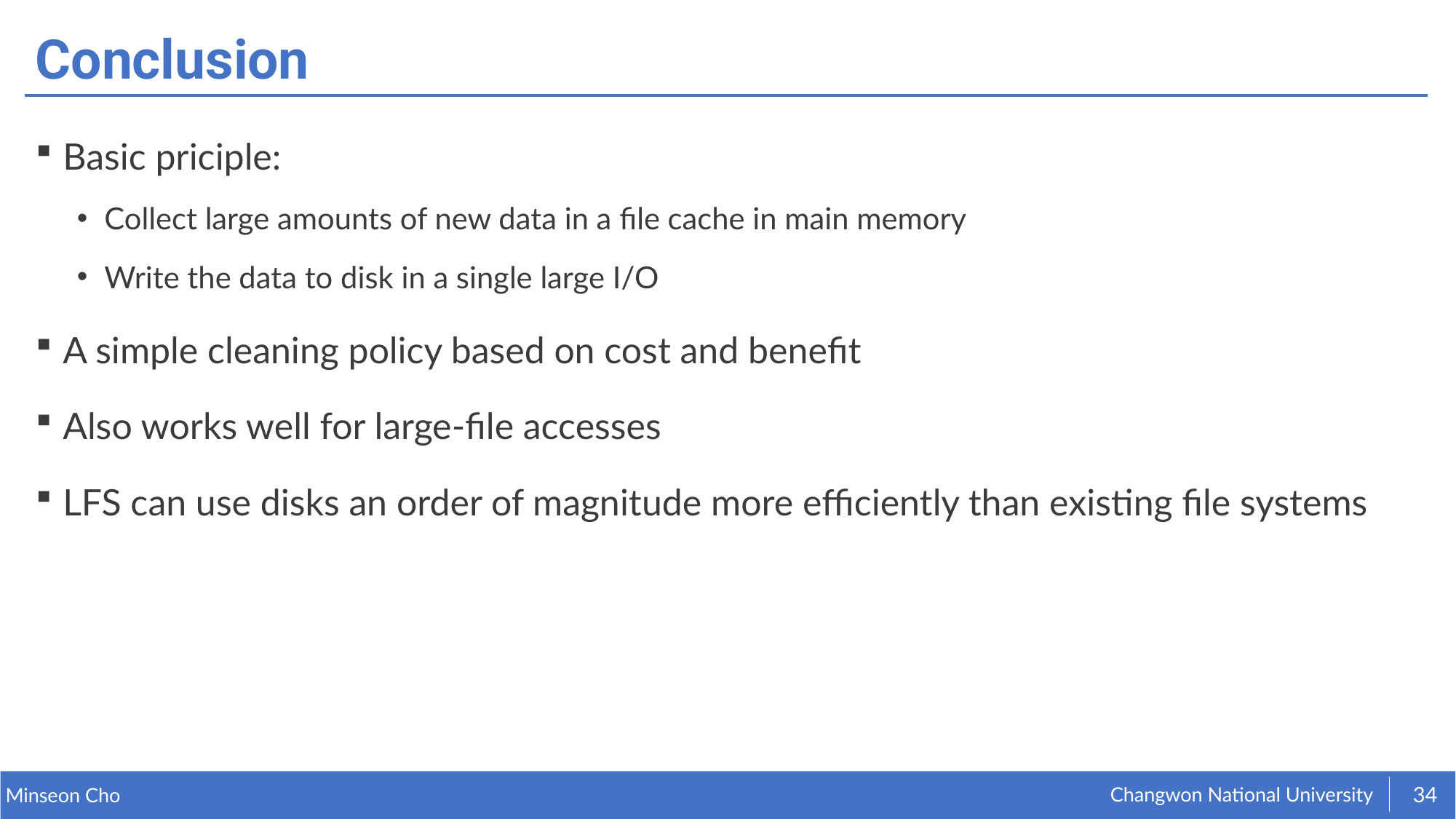

# Conclusion
Basic priciple:
Collect large amounts of new data in a file cache in main memory
Write the data to disk in a single large I/O
A simple cleaning policy based on cost and benefit
Also works well for large-file accesses
LFS can use disks an order of magnitude more efficiently than existing file systems
34